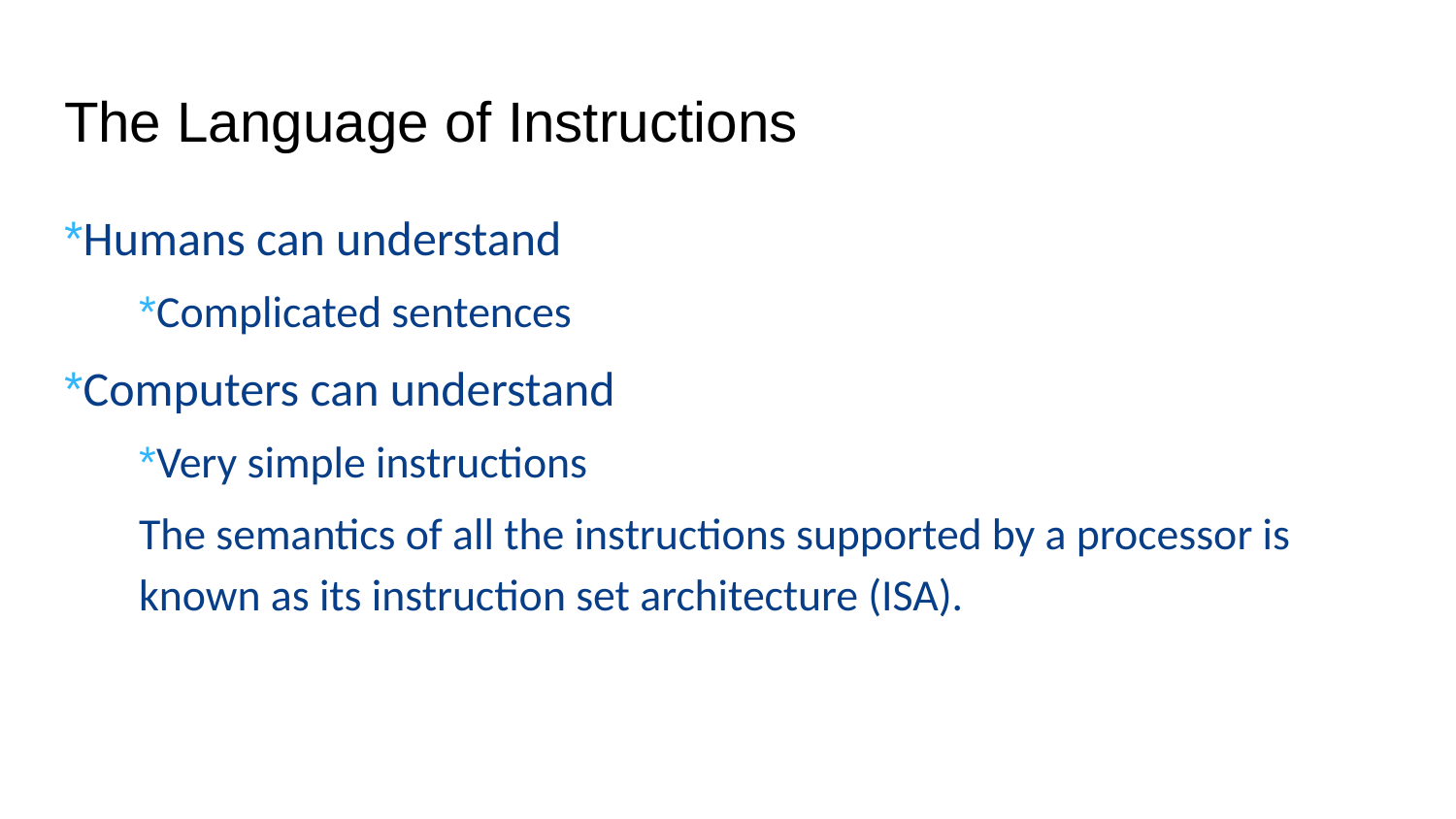

# The Language of Instructions
*Humans can understand
*Complicated sentences
*Computers can understand
*Very simple instructions
The semantics of all the instructions supported by a processor is known as its instruction set architecture (ISA).